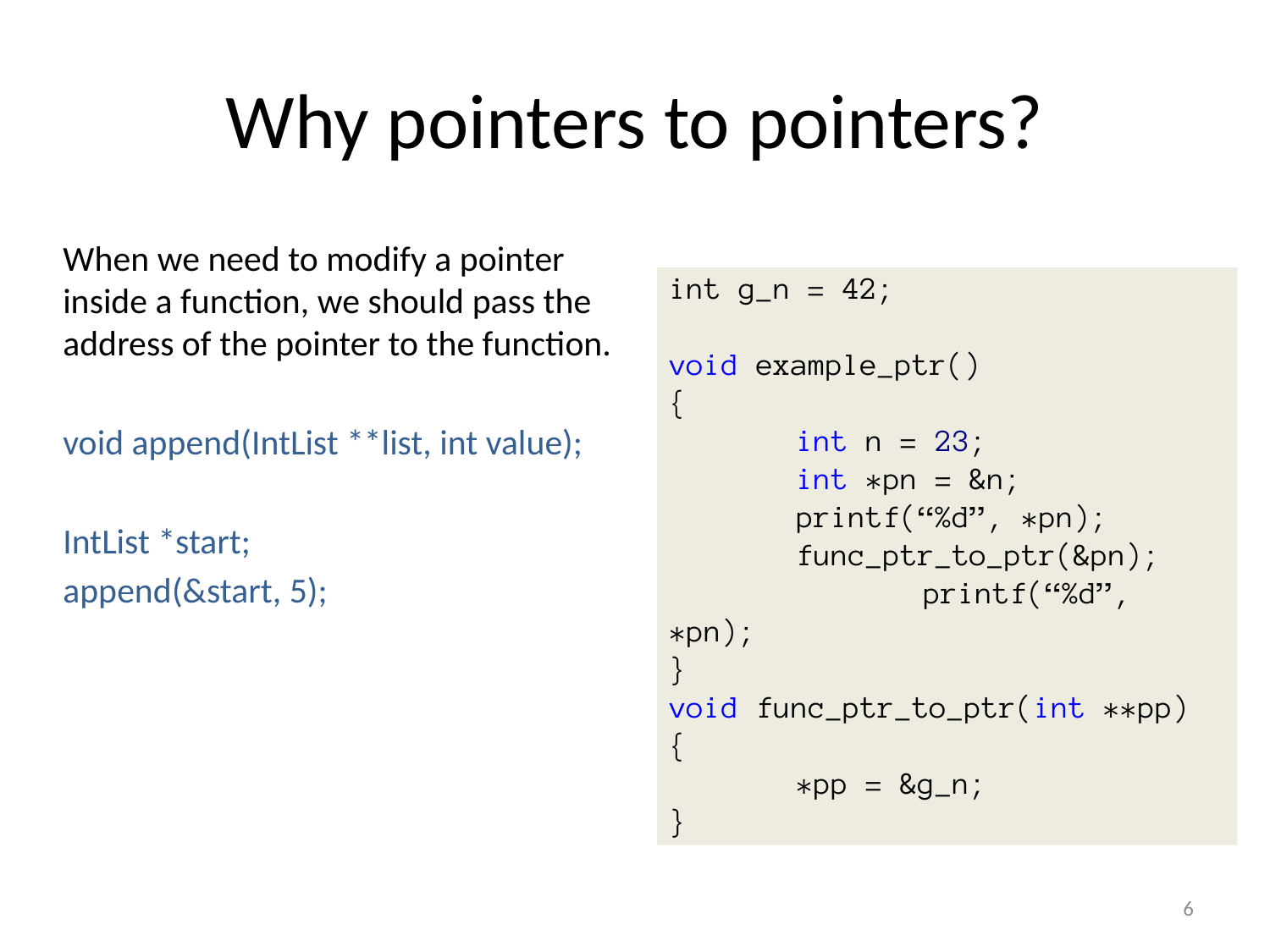

Why pointers to pointers?
When we need to modify a pointer inside a function, we should pass the address of the pointer to the function.

void append(IntList **list, int value);

IntList *start;
append(&start, 5);

int g_n = 42;

void example_ptr()
{
	int n = 23;
	int *pn = &n;
	printf(“%d”, *pn);
	func_ptr_to_ptr(&pn);
		printf(“%d”, *pn);
}
void func_ptr_to_ptr(int **pp)
{
	*pp = &g_n;
}
6